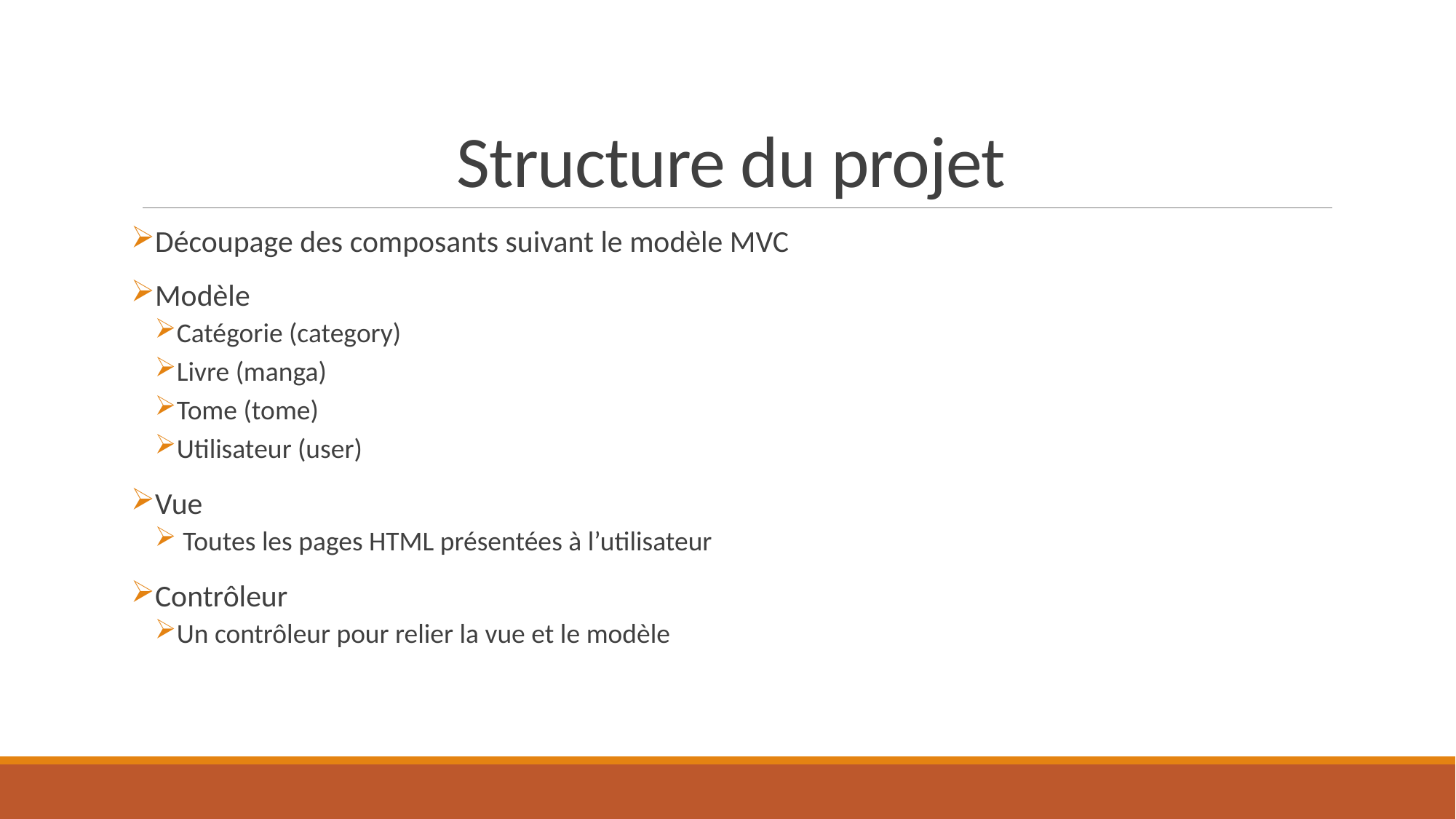

# Structure du projet
Découpage des composants suivant le modèle MVC
Modèle
Catégorie (category)
Livre (manga)
Tome (tome)
Utilisateur (user)
Vue
 Toutes les pages HTML présentées à l’utilisateur
Contrôleur
Un contrôleur pour relier la vue et le modèle